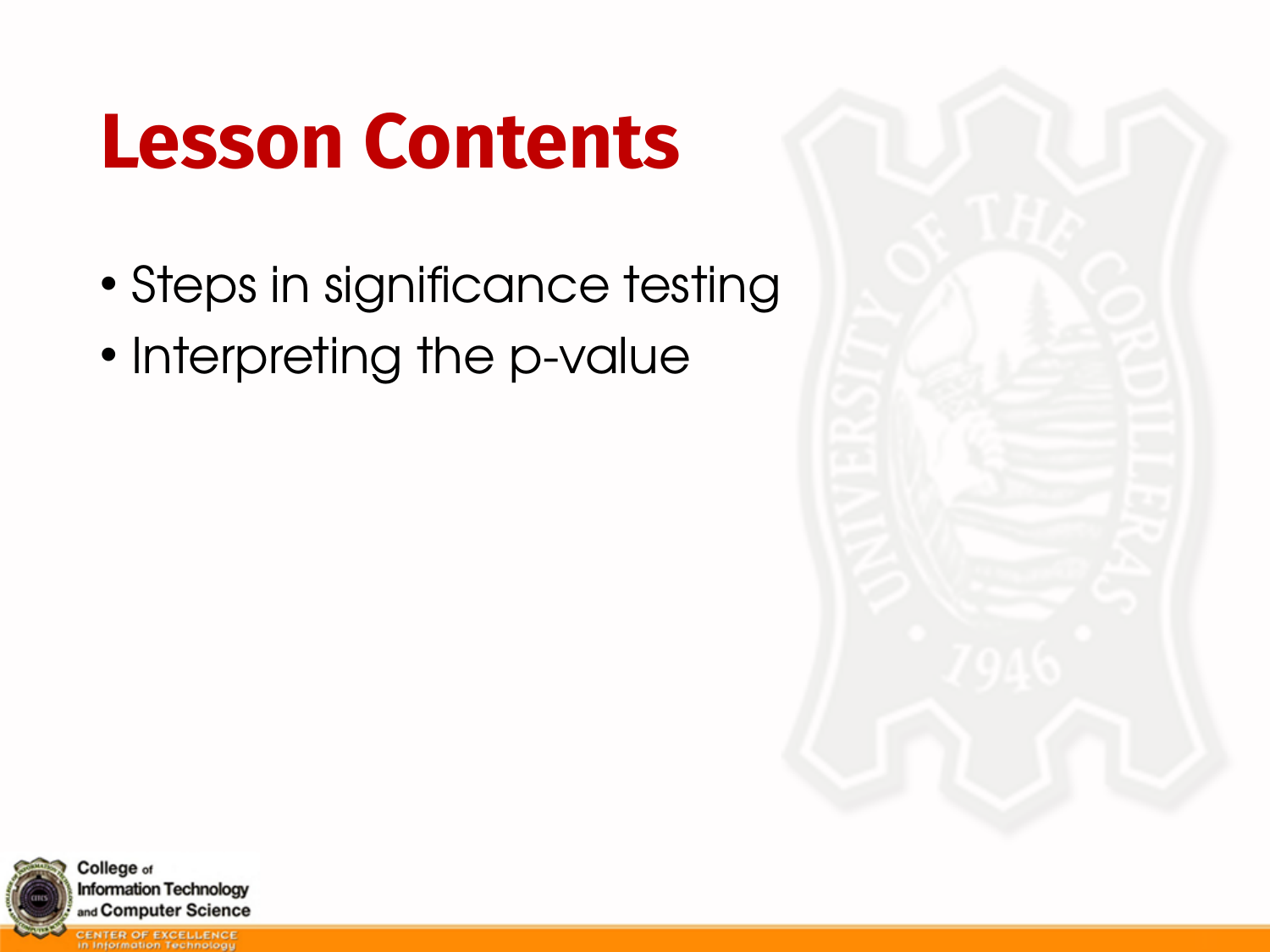

# Lesson Contents
Steps in significance testing
Interpreting the p-value